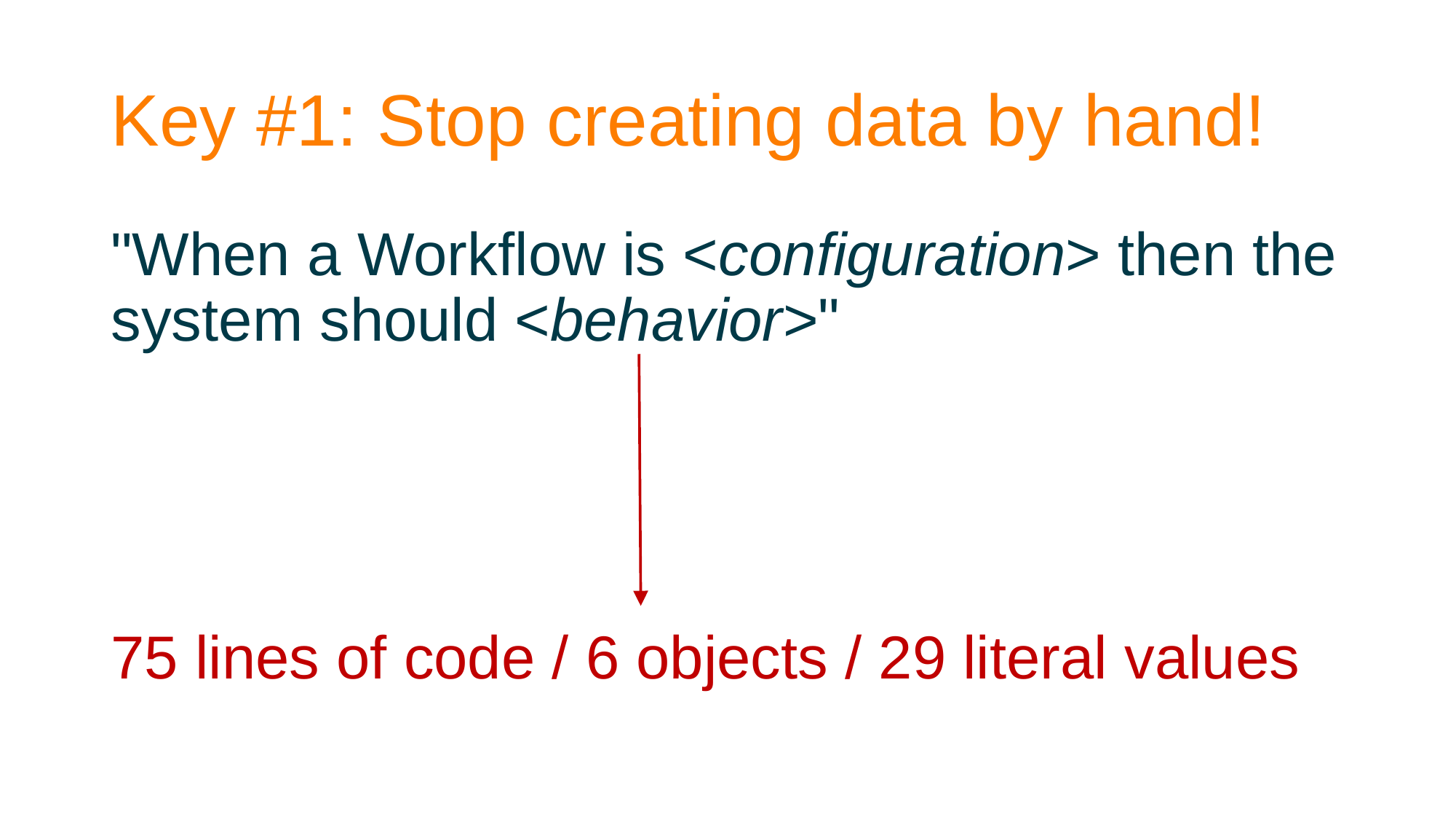

# Key #1: Stop creating data by hand!
"When a Workflow is <configuration> then the system should <behavior>"

75 lines of code / 6 objects / 29 literal values